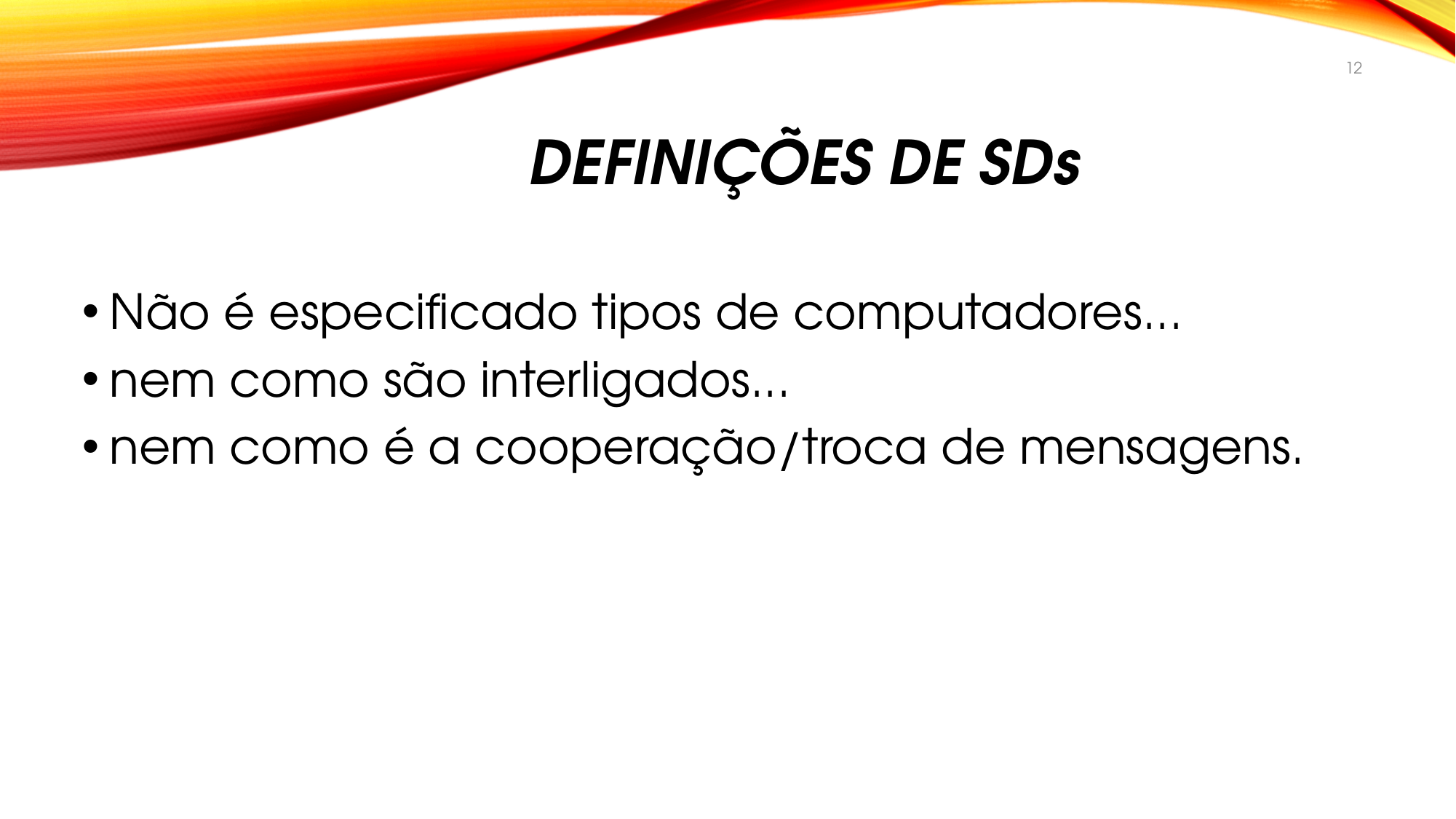

12
# Definições de sds
Não é especificado tipos de computadores...
nem como são interligados...
nem como é a cooperação/troca de mensagens.